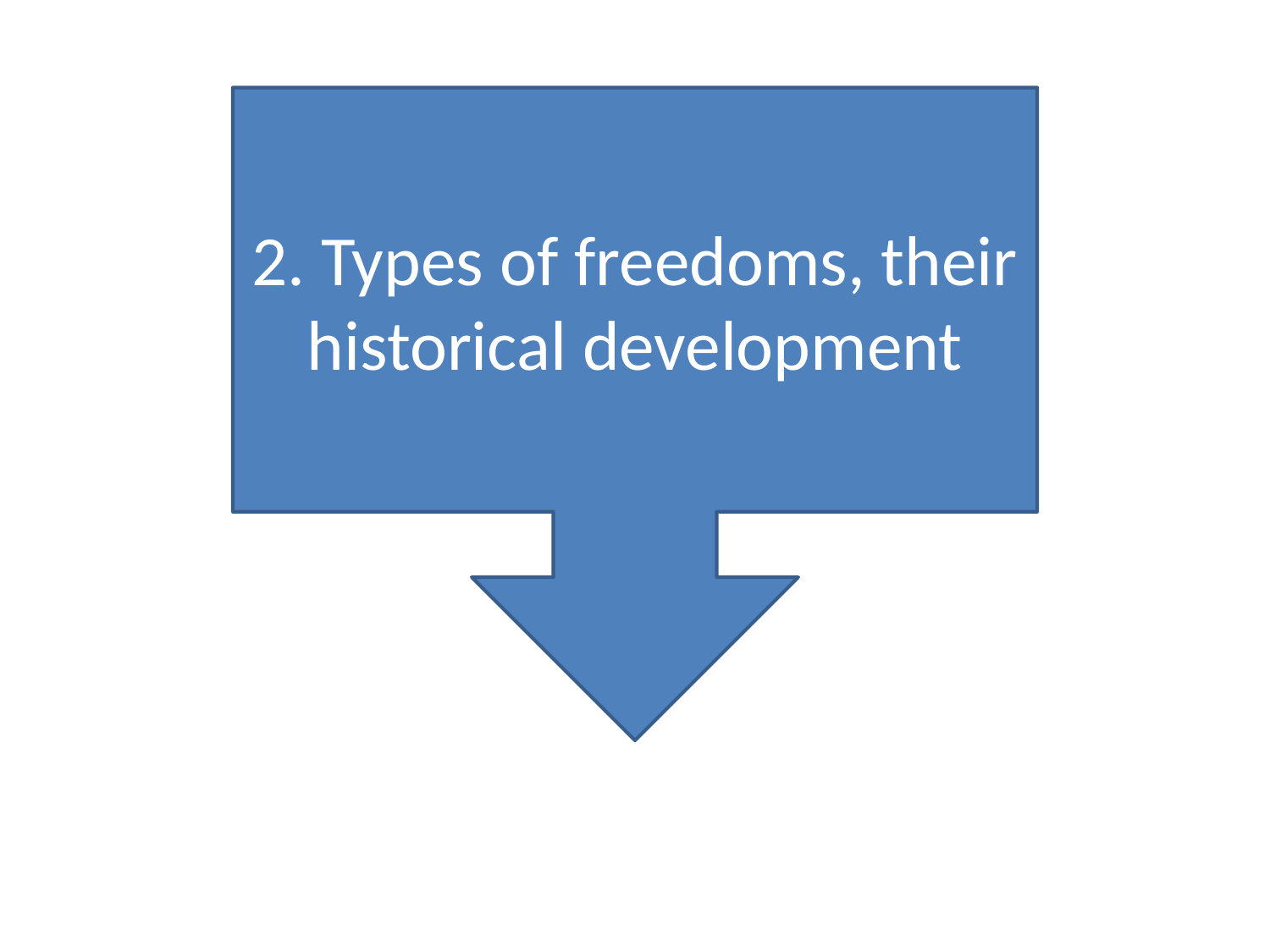

2. Types of freedoms, their historical development